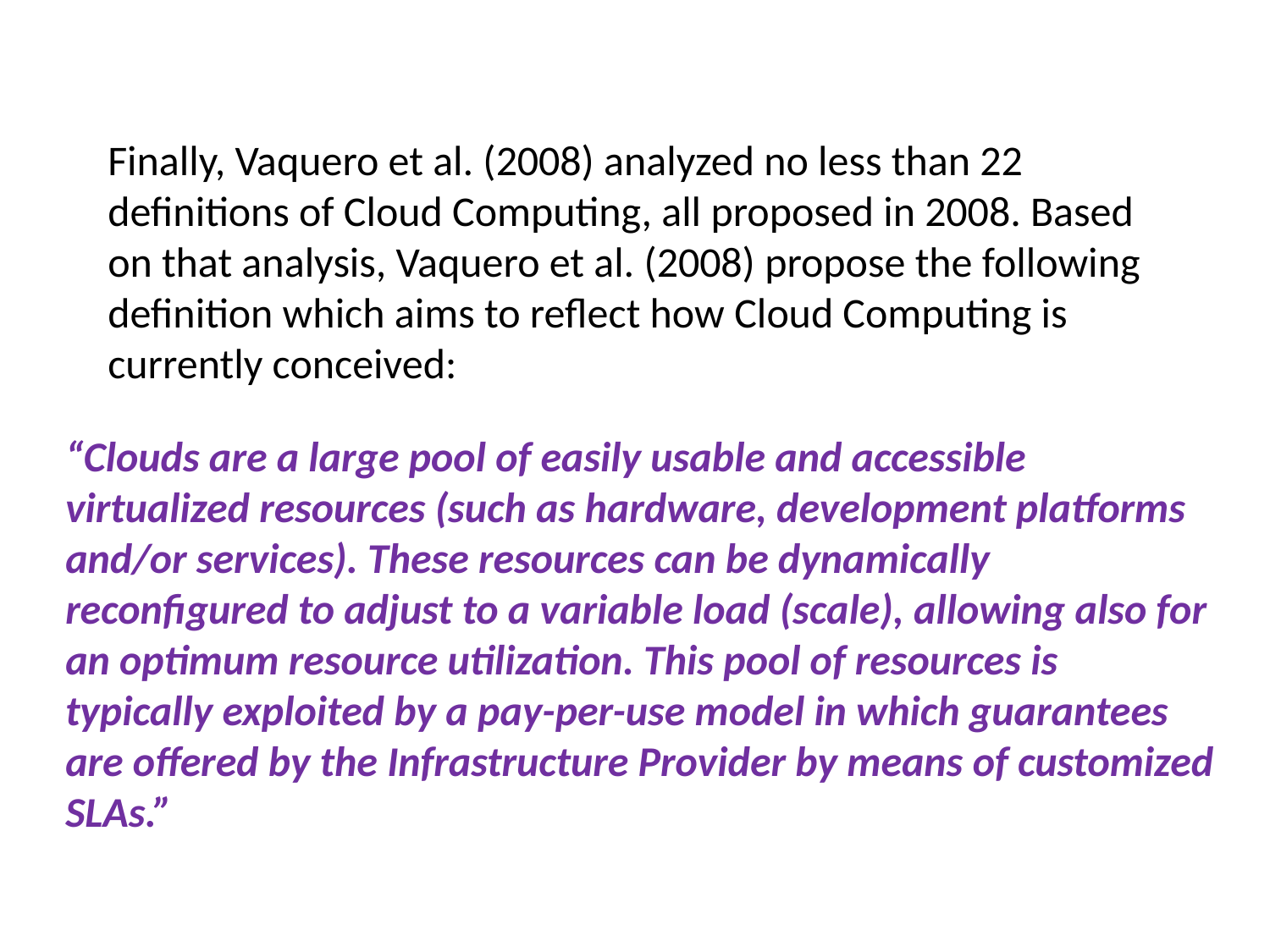

Finally, Vaquero et al. (2008) analyzed no less than 22 definitions of Cloud Computing, all proposed in 2008. Based on that analysis, Vaquero et al. (2008) propose the following definition which aims to reflect how Cloud Computing is
currently conceived:
“Clouds are a large pool of easily usable and accessible virtualized resources (such as hardware, development platforms and/or services). These resources can be dynamically reconfigured to adjust to a variable load (scale), allowing also for an optimum resource utilization. This pool of resources is typically exploited by a pay-per-use model in which guarantees are offered by the Infrastructure Provider by means of customized SLAs.”